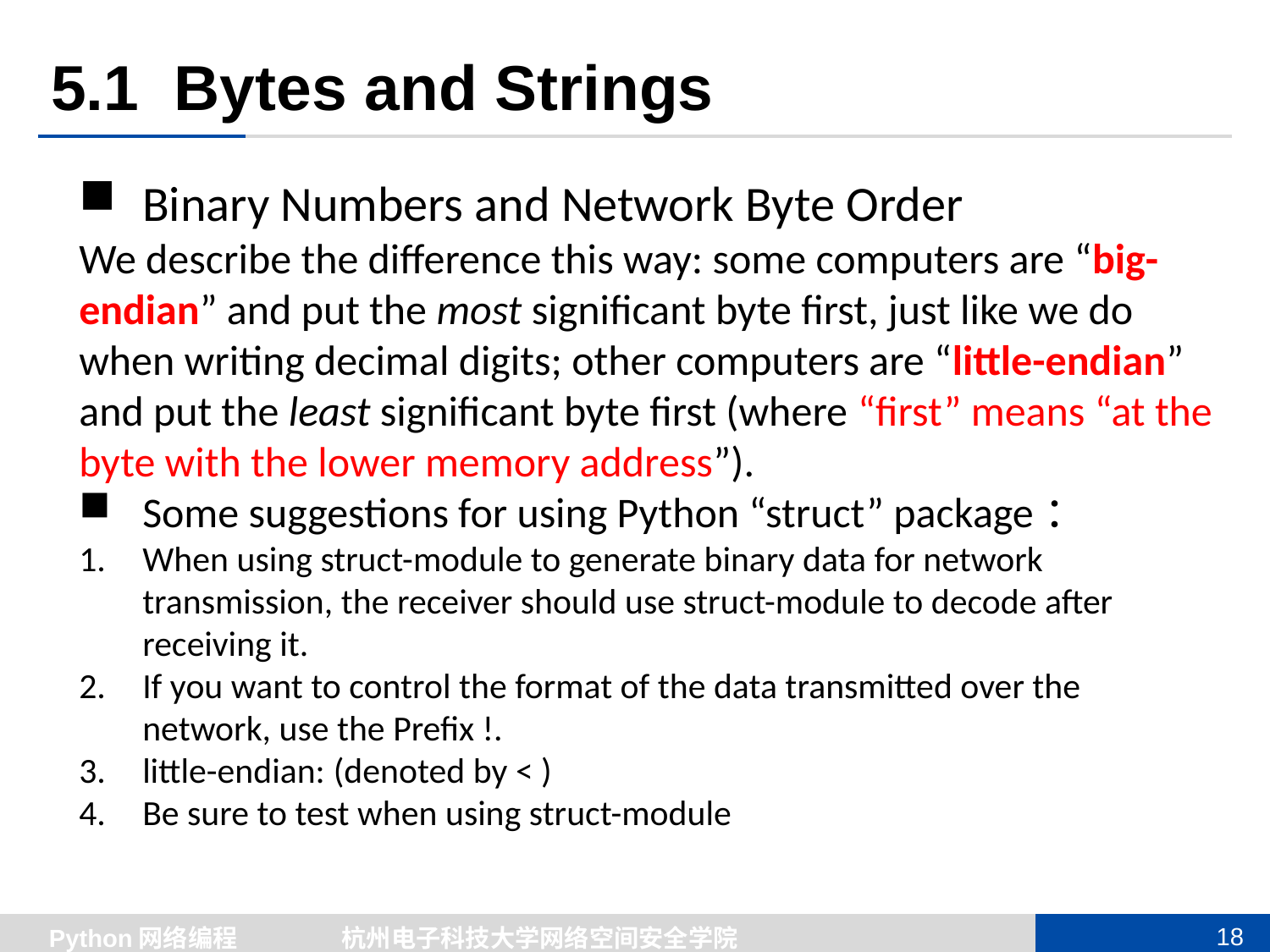

# 5.1  Bytes and Strings
Binary Numbers and Network Byte Order
We describe the difference this way: some computers are “big-endian” and put the most significant byte first, just like we do when writing decimal digits; other computers are “little-endian” and put the least significant byte first (where “first” means “at the byte with the lower memory address”).
Some suggestions for using Python “struct” package：
When using struct-module to generate binary data for network transmission, the receiver should use struct-module to decode after receiving it.
If you want to control the format of the data transmitted over the network, use the Prefix !.
little-endian: (denoted by < )
Be sure to test when using struct-module